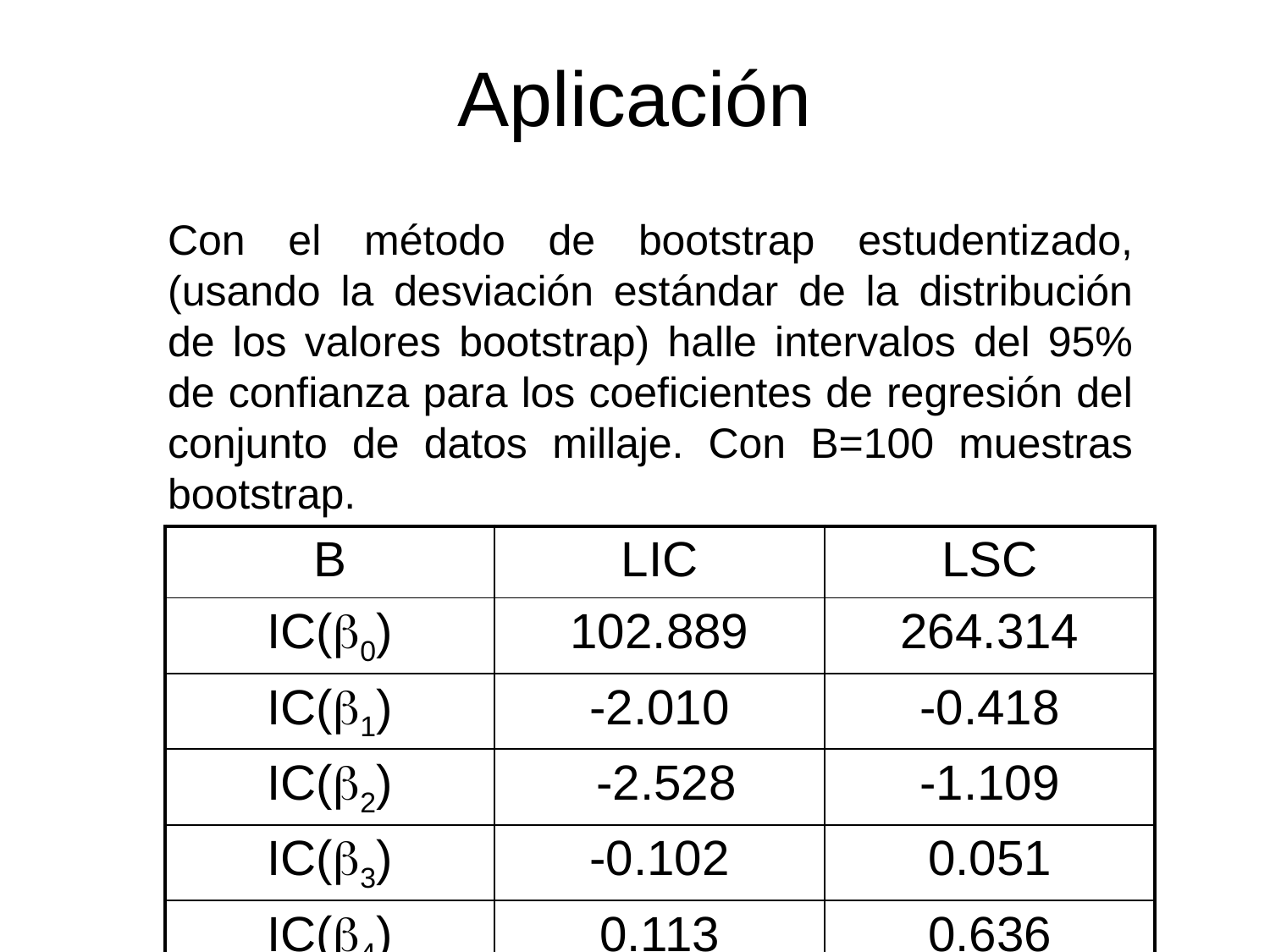

# Aplicación
Con el método de bootstrap estudentizado, (usando la desviación estándar de la distribución de los valores bootstrap) halle intervalos del 95% de confianza para los coeficientes de regresión del conjunto de datos millaje. Con B=100 muestras bootstrap.

| B | LIC | LSC |
| --- | --- | --- |
| IC(β0) | 102.889 | 264.314 |
| IC(β1) | -2.010 | -0.418 |
| IC(β2) | -2.528 | -1.109 |
| IC(β3) | -0.102 | 0.051 |
| IC(β4) | 0.113 | 0.636 |